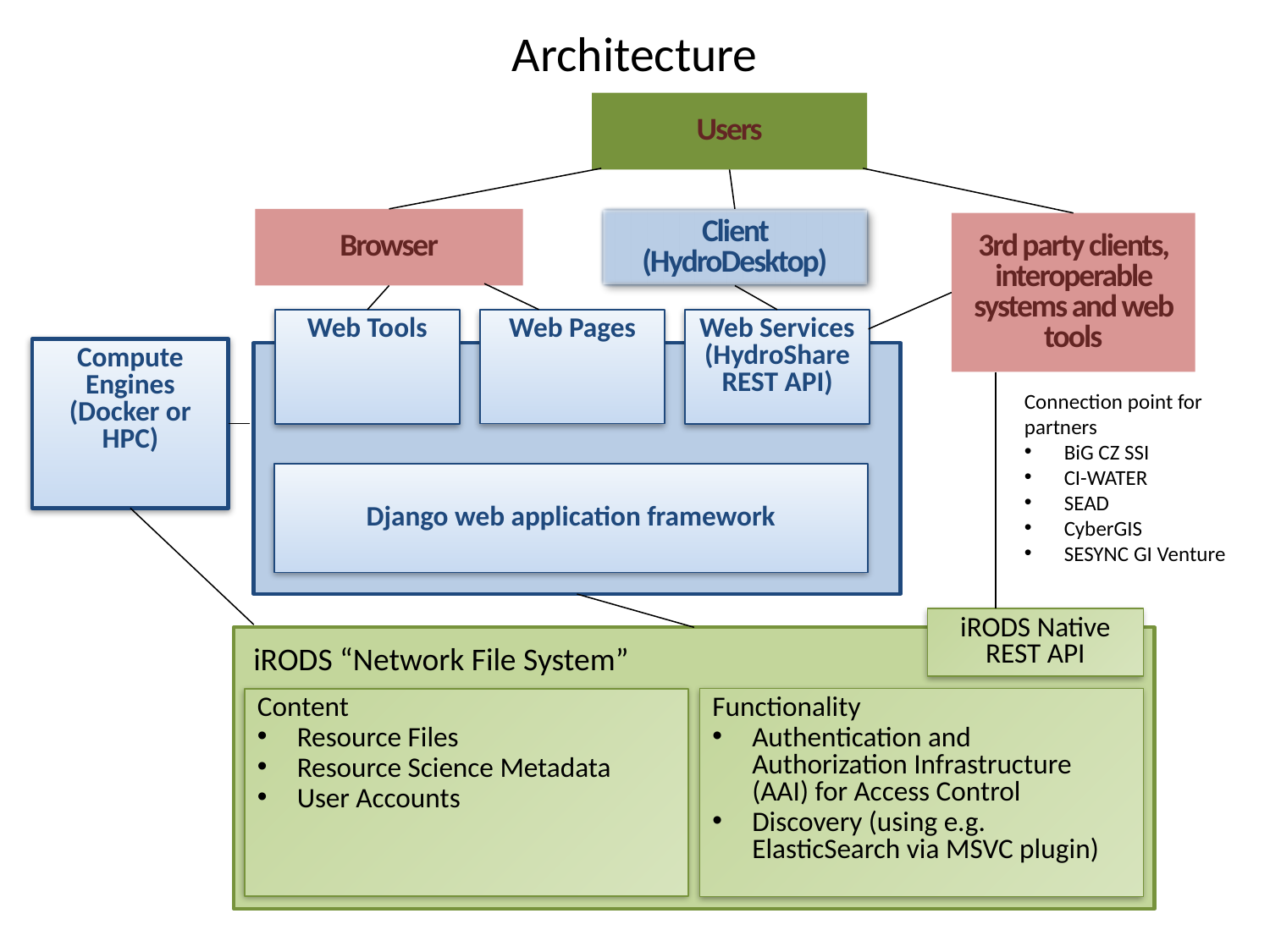

# Architecture
Users
Browser
Client (HydroDesktop)
3rd party clients, interoperable systems and web tools
Web Tools
Web Services (HydroShare REST API)
Web Pages
Compute Engines (Docker or HPC)

Connection point for partners
BiG CZ SSI
CI-WATER
SEAD
CyberGIS
SESYNC GI Venture
Django web application framework
iRODS Native REST API

iRODS “Network File System”
Functionality
Authentication and Authorization Infrastructure (AAI) for Access Control
Discovery (using e.g. ElasticSearch via MSVC plugin)
Content
Resource Files
Resource Science Metadata
User Accounts